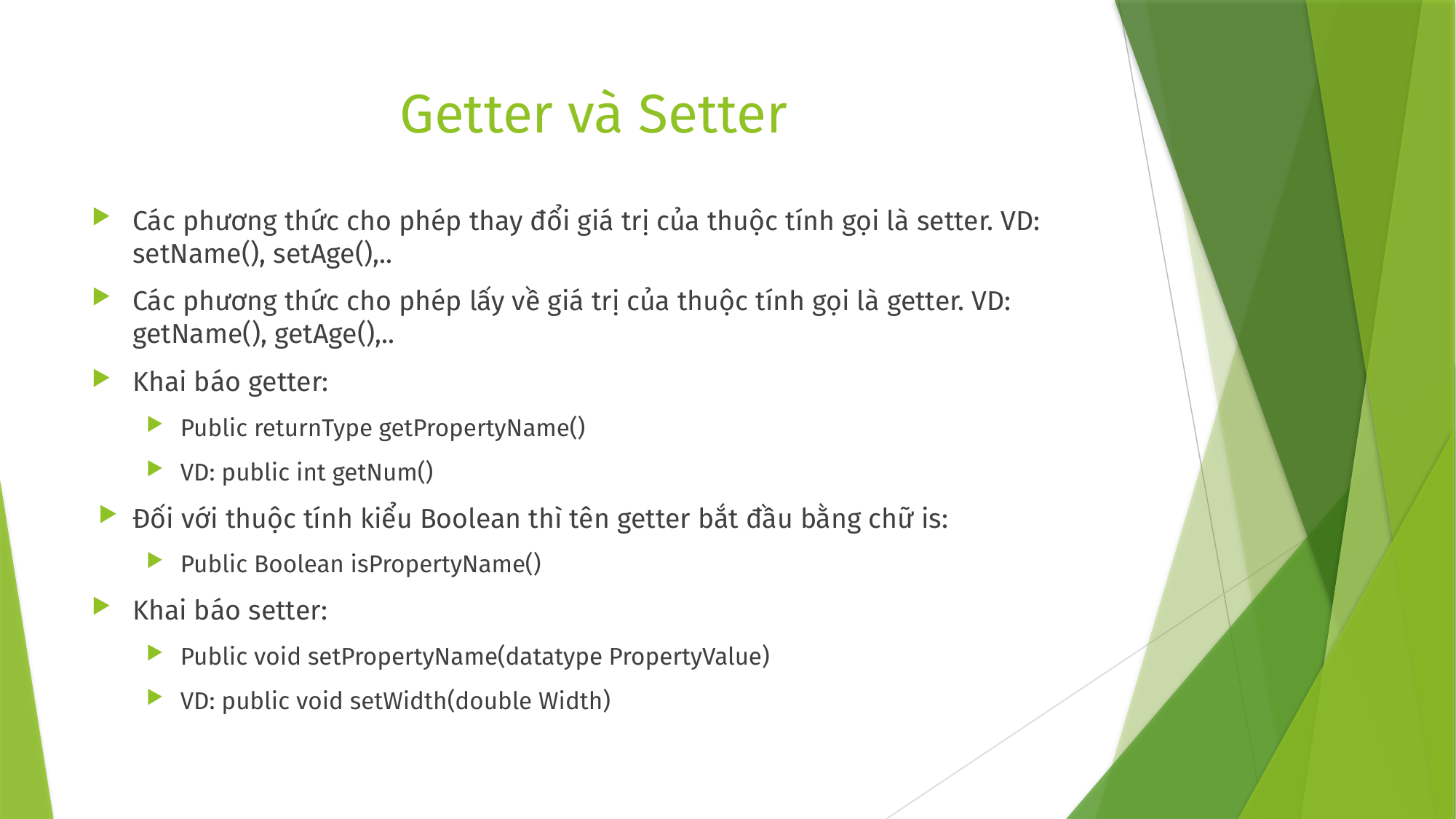

# Getter và Setter
Các phương thức cho phép thay đổi giá trị của thuộc tính gọi là setter. VD: setName(), setAge(),..
Các phương thức cho phép lấy về giá trị của thuộc tính gọi là getter. VD: getName(), getAge(),..
Khai báo getter:
Public returnType getPropertyName()
VD: public int getNum()
Đối với thuộc tính kiểu Boolean thì tên getter bắt đầu bằng chữ is:
Public Boolean isPropertyName()
Khai báo setter:
Public void setPropertyName(datatype PropertyValue)
VD: public void setWidth(double Width)